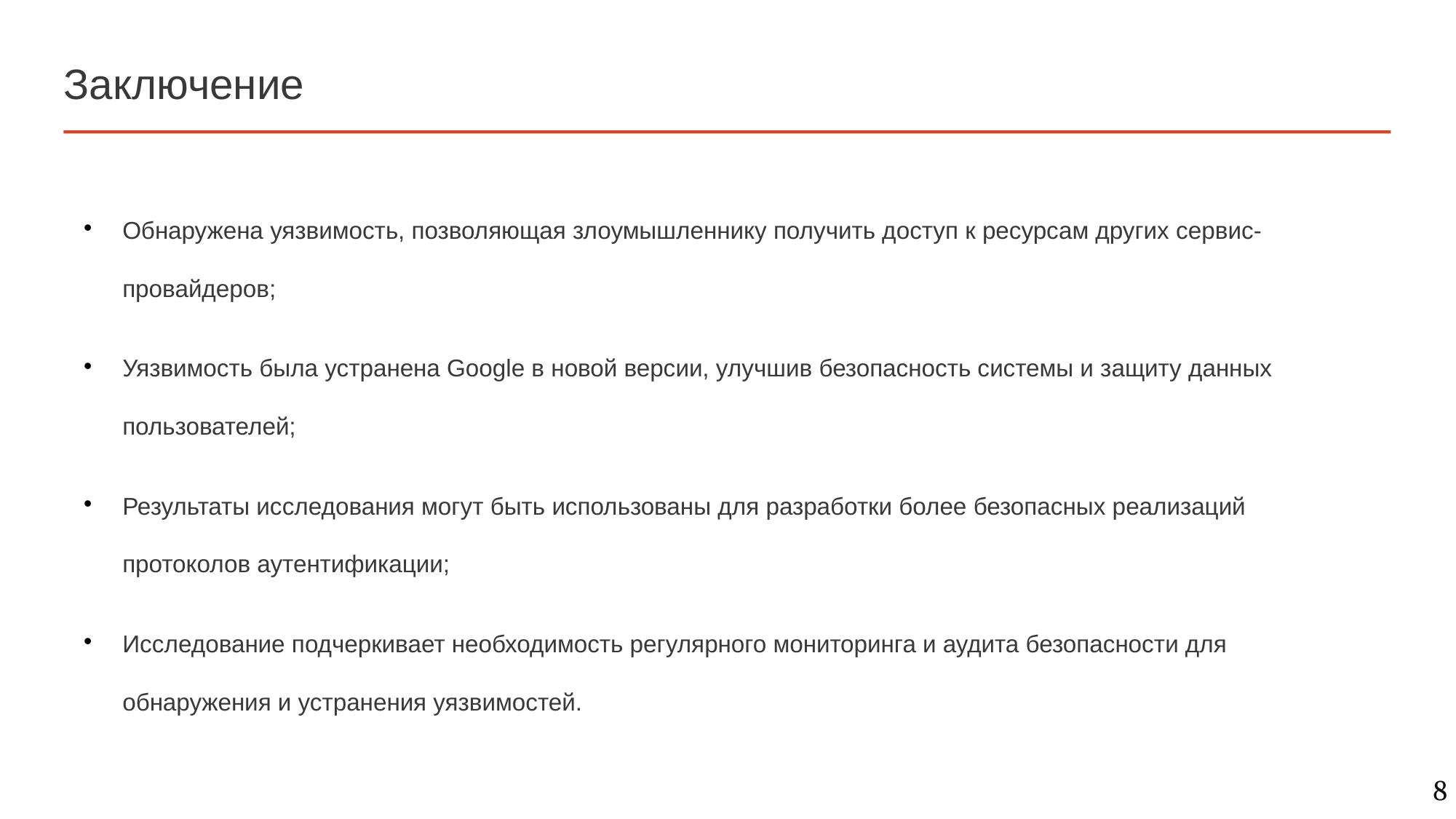

Заключение
Обнаружена уязвимость, позволяющая злоумышленнику получить доступ к ресурсам других сервис-провайдеров;
Уязвимость была устранена Google в новой версии, улучшив безопасность системы и защиту данных пользователей;
Результаты исследования могут быть использованы для разработки более безопасных реализаций протоколов аутентификации;
Исследование подчеркивает необходимость регулярного мониторинга и аудита безопасности для обнаружения и устранения уязвимостей.
8